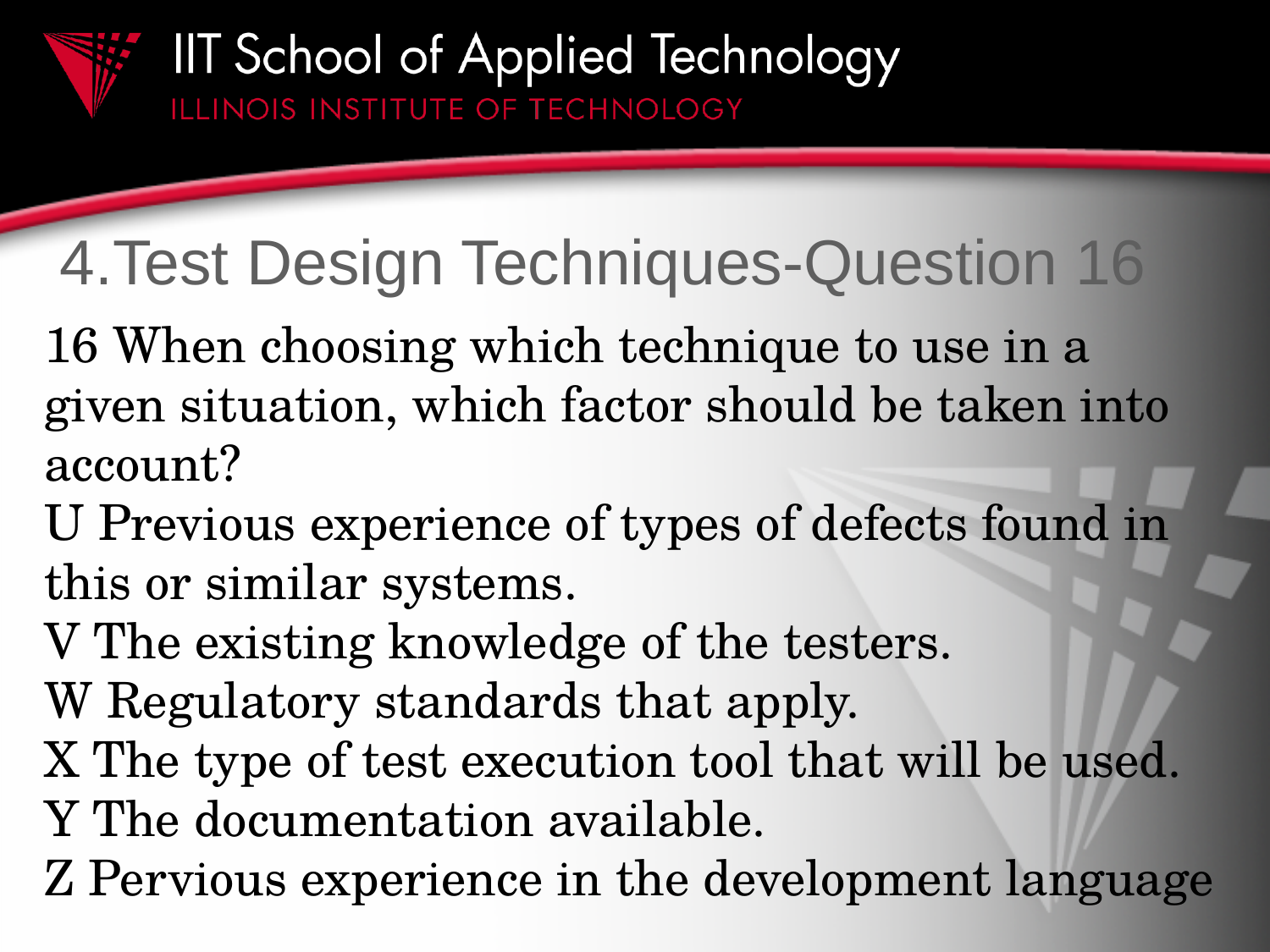

# 4.Test Design Techniques-Question 16
16 When choosing which technique to use in a given situation, which factor should be taken into account?
U Previous experience of types of defects found in this or similar systems.
V The existing knowledge of the testers.
W Regulatory standards that apply.
X The type of test execution tool that will be used.
Y The documentation available.
Z Pervious experience in the development language